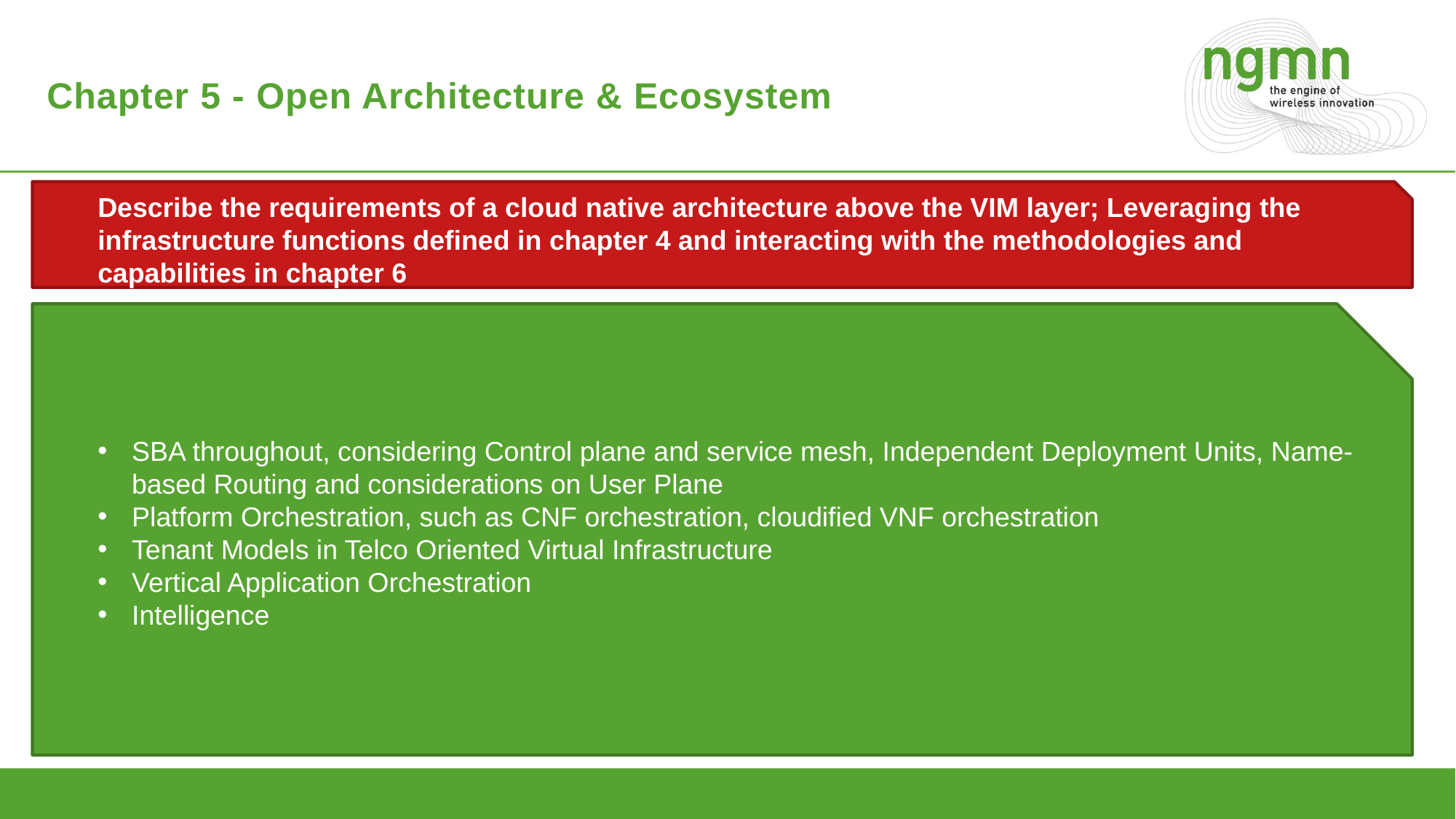

# Chapter 5 - Open Architecture & Ecosystem
Describe the requirements of a cloud native architecture above the VIM layer; Leveraging the infrastructure functions defined in chapter 4 and interacting with the methodologies and capabilities in chapter 6
SBA throughout, considering Control plane and service mesh, Independent Deployment Units, Name-based Routing and considerations on User Plane
Platform Orchestration, such as CNF orchestration, cloudified VNF orchestration
Tenant Models in Telco Oriented Virtual Infrastructure
Vertical Application Orchestration
Intelligence